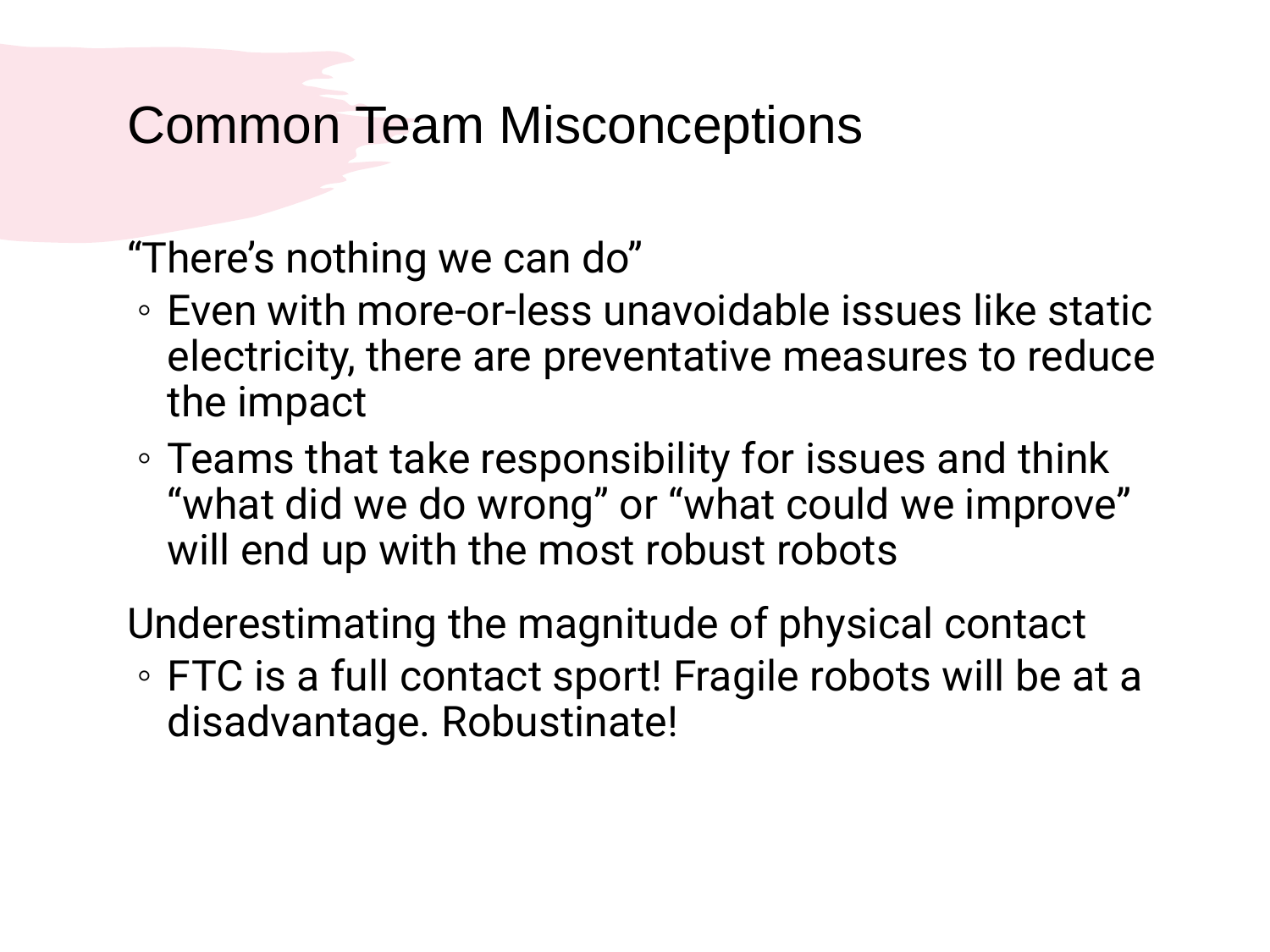

Common Team Misconceptions
“There’s nothing we can do”
Even with more-or-less unavoidable issues like static electricity, there are preventative measures to reduce the impact
Teams that take responsibility for issues and think “what did we do wrong” or “what could we improve” will end up with the most robust robots
Underestimating the magnitude of physical contact
FTC is a full contact sport! Fragile robots will be at a disadvantage. Robustinate!